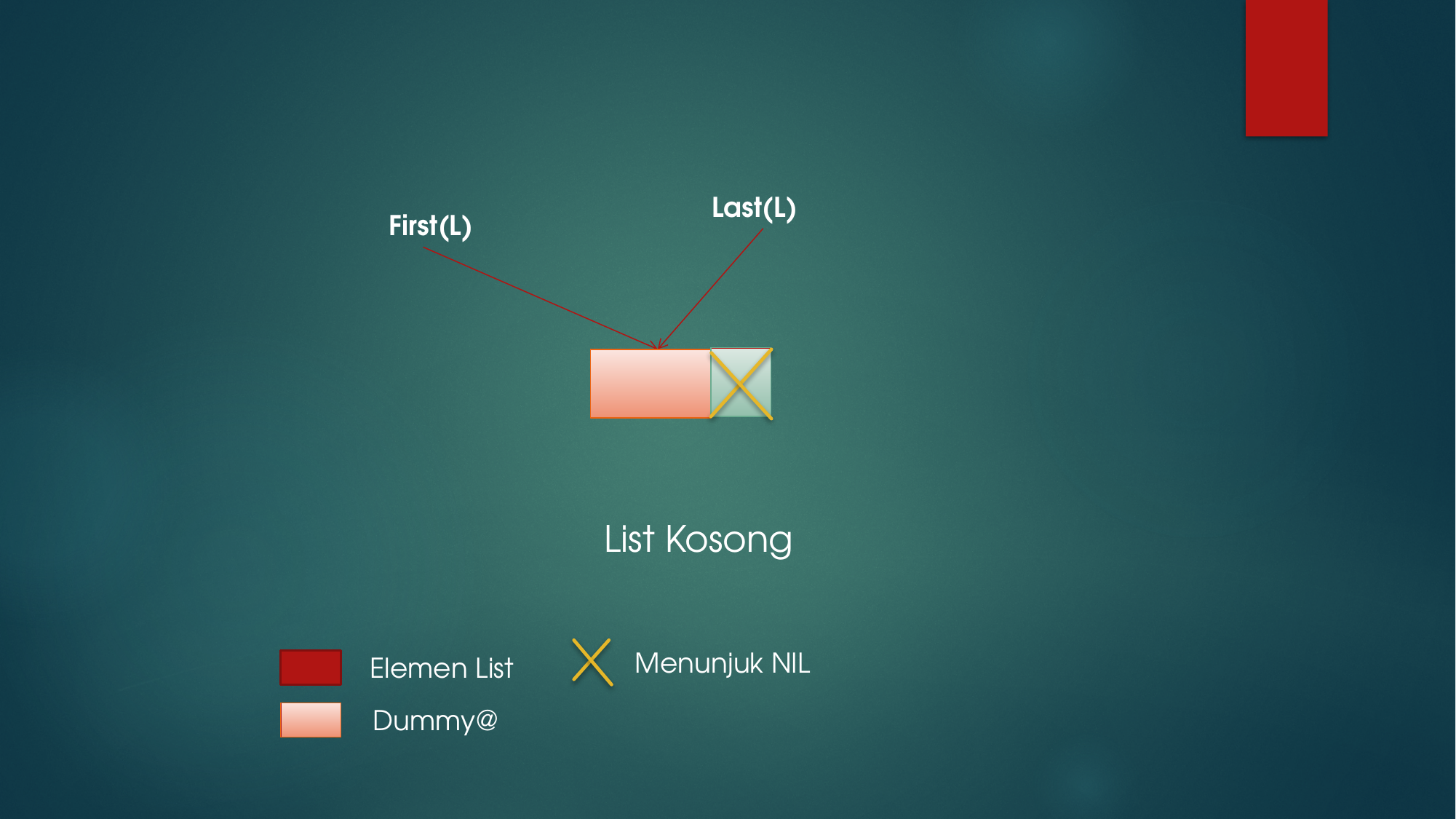

Last(L)
First(L)

List Kosong
Menunjuk NIL
Elemen List

Dummy@